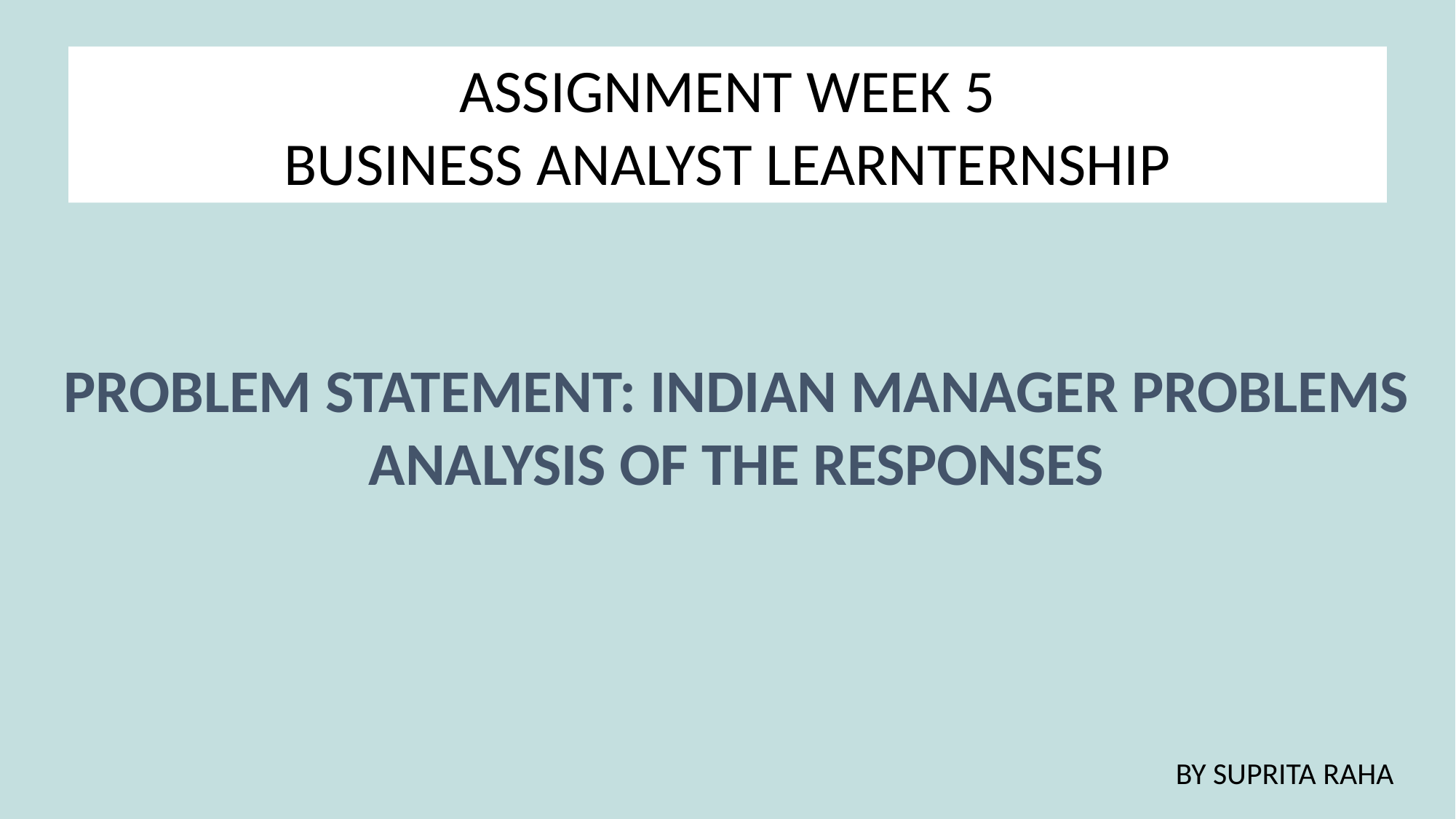

ASSIGNMENT WEEK 5
BUSINESS ANALYST LEARNTERNSHIP
PROBLEM STATEMENT: INDIAN MANAGER PROBLEMS
ANALYSIS OF THE RESPONSES
BY SUPRITA RAHA